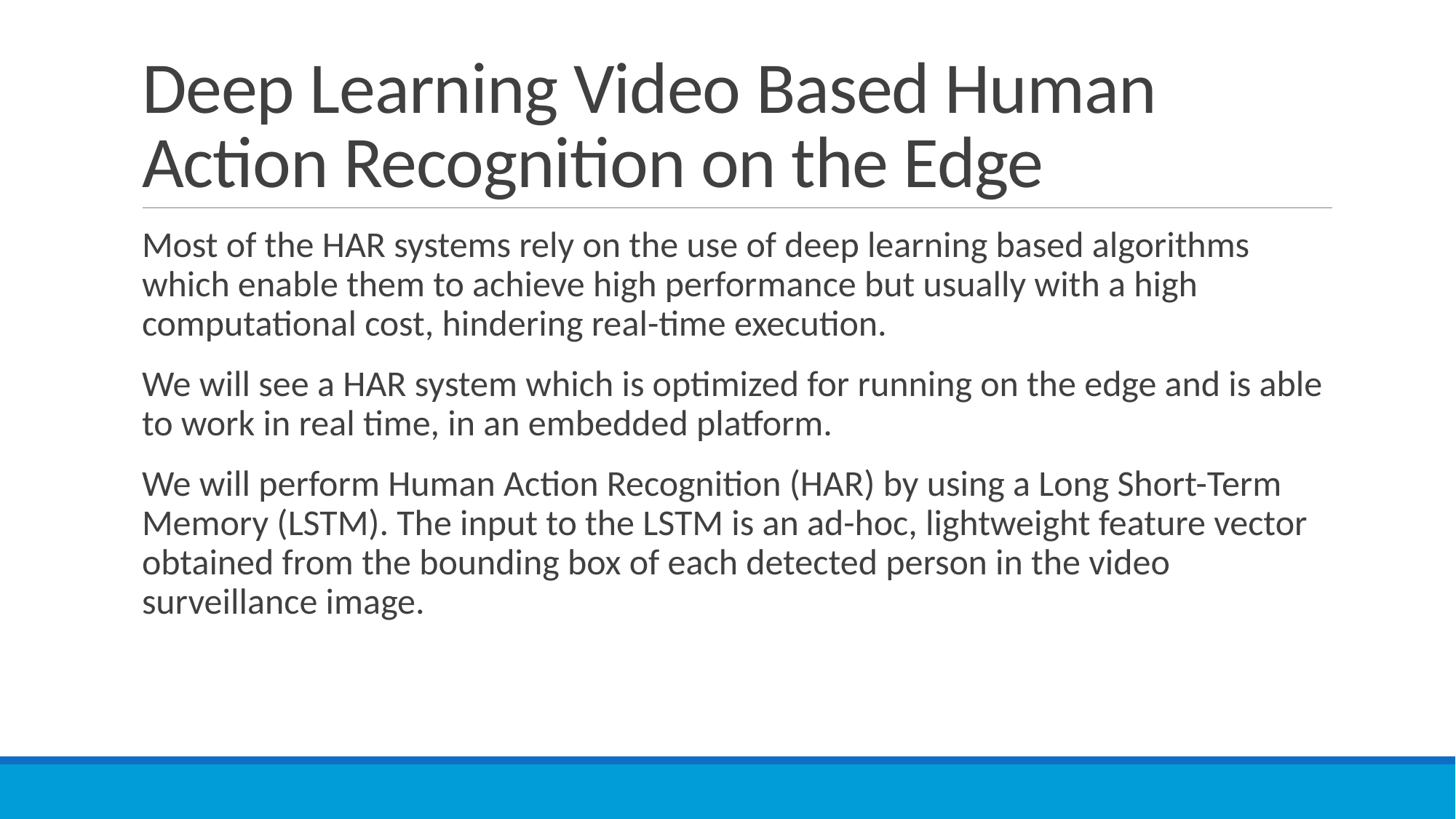

# Deep Learning Video Based Human Action Recognition on the Edge
Most of the HAR systems rely on the use of deep learning based algorithms which enable them to achieve high performance but usually with a high computational cost, hindering real-time execution.
We will see a HAR system which is optimized for running on the edge and is able to work in real time, in an embedded platform.
We will perform Human Action Recognition (HAR) by using a Long Short-Term Memory (LSTM). The input to the LSTM is an ad-hoc, lightweight feature vector obtained from the bounding box of each detected person in the video surveillance image.